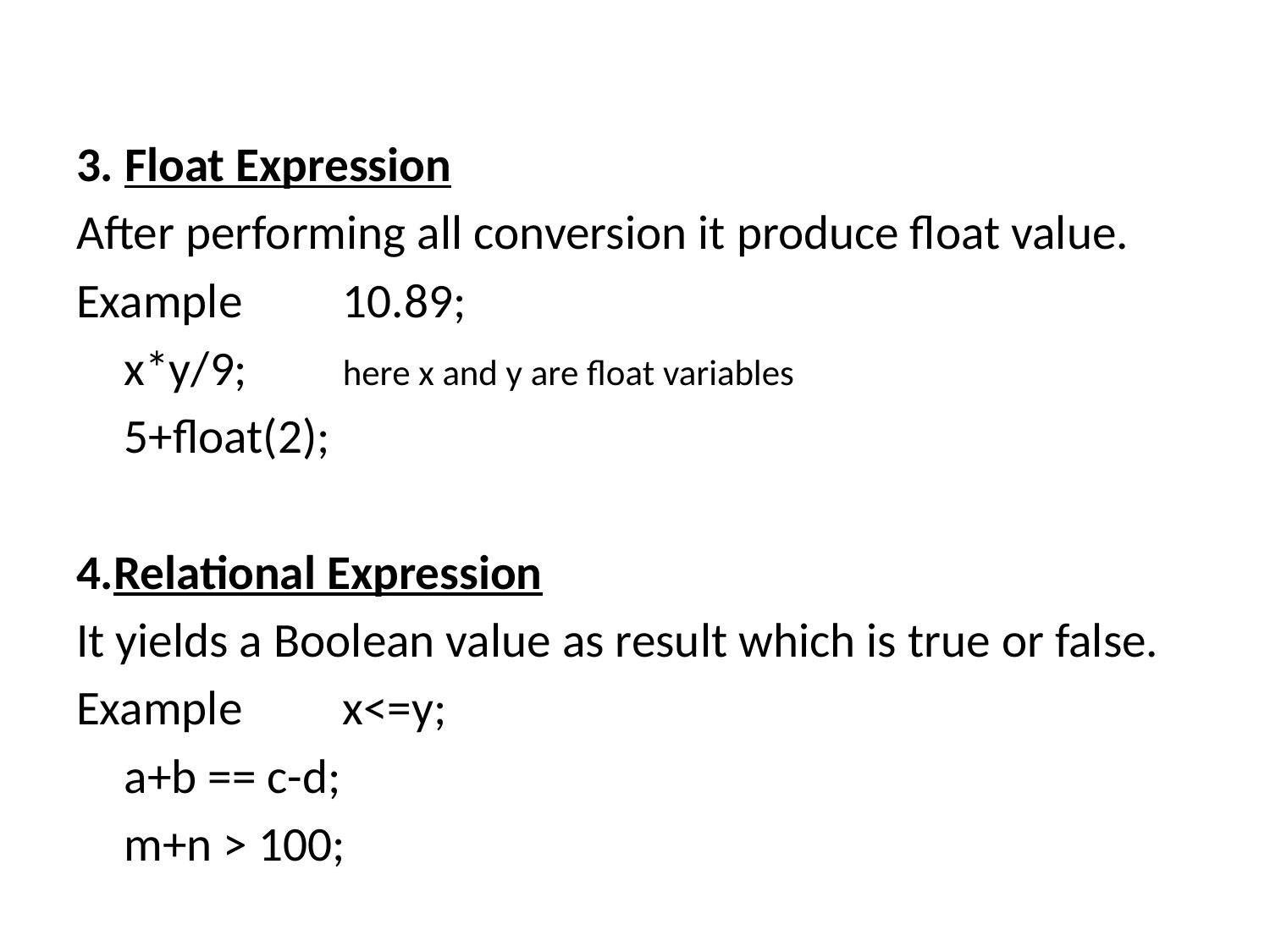

#
3. Float Expression
After performing all conversion it produce float value.
Example	10.89;
			x*y/9;	here x and y are float variables
			5+float(2);

4.Relational Expression
It yields a Boolean value as result which is true or false.
Example	x<=y;
			a+b == c-d;
			m+n > 100;